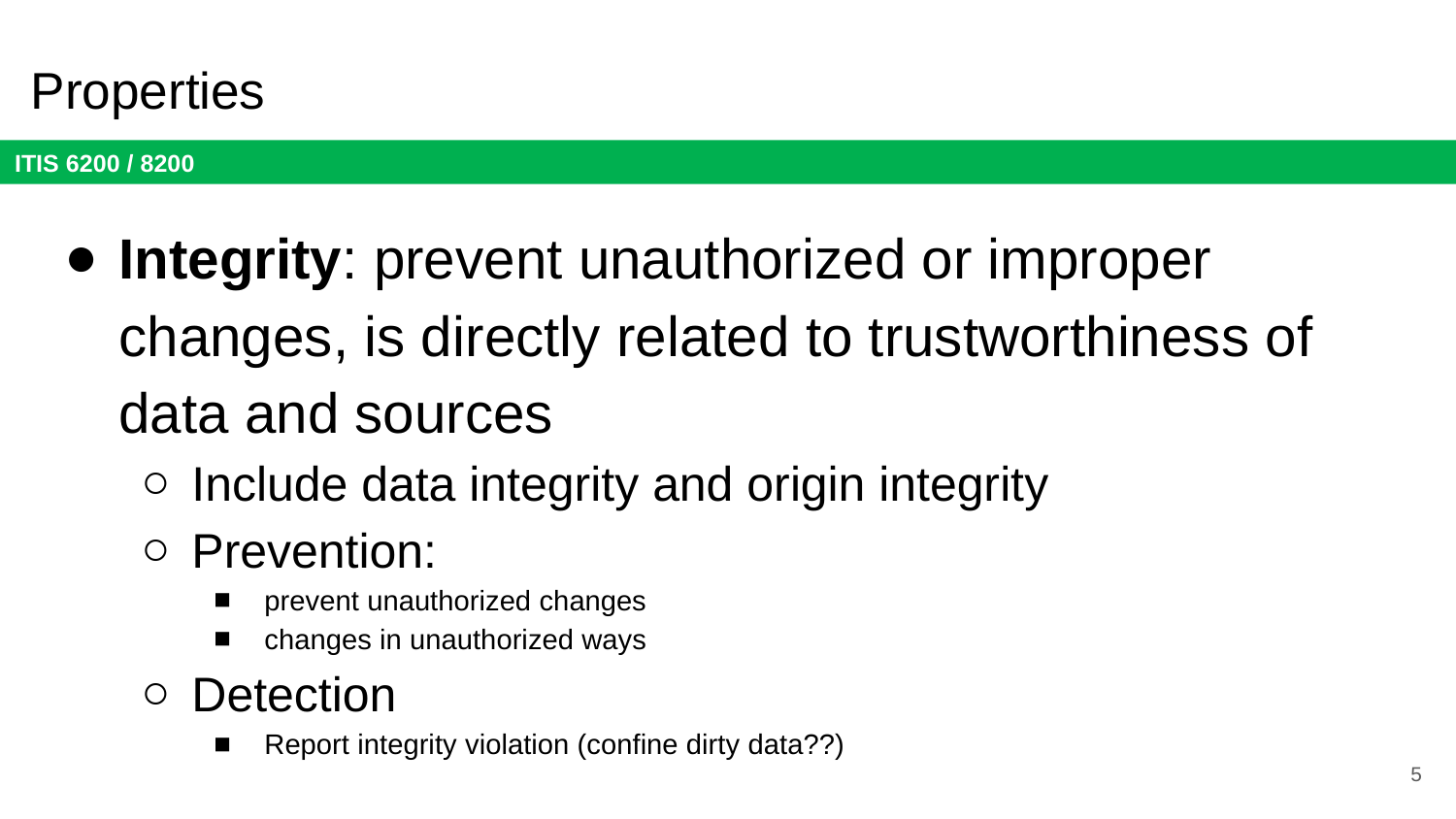

# Properties
Integrity: prevent unauthorized or improper changes, is directly related to trustworthiness of data and sources
Include data integrity and origin integrity
Prevention:
prevent unauthorized changes
changes in unauthorized ways
Detection
Report integrity violation (confine dirty data??)

5